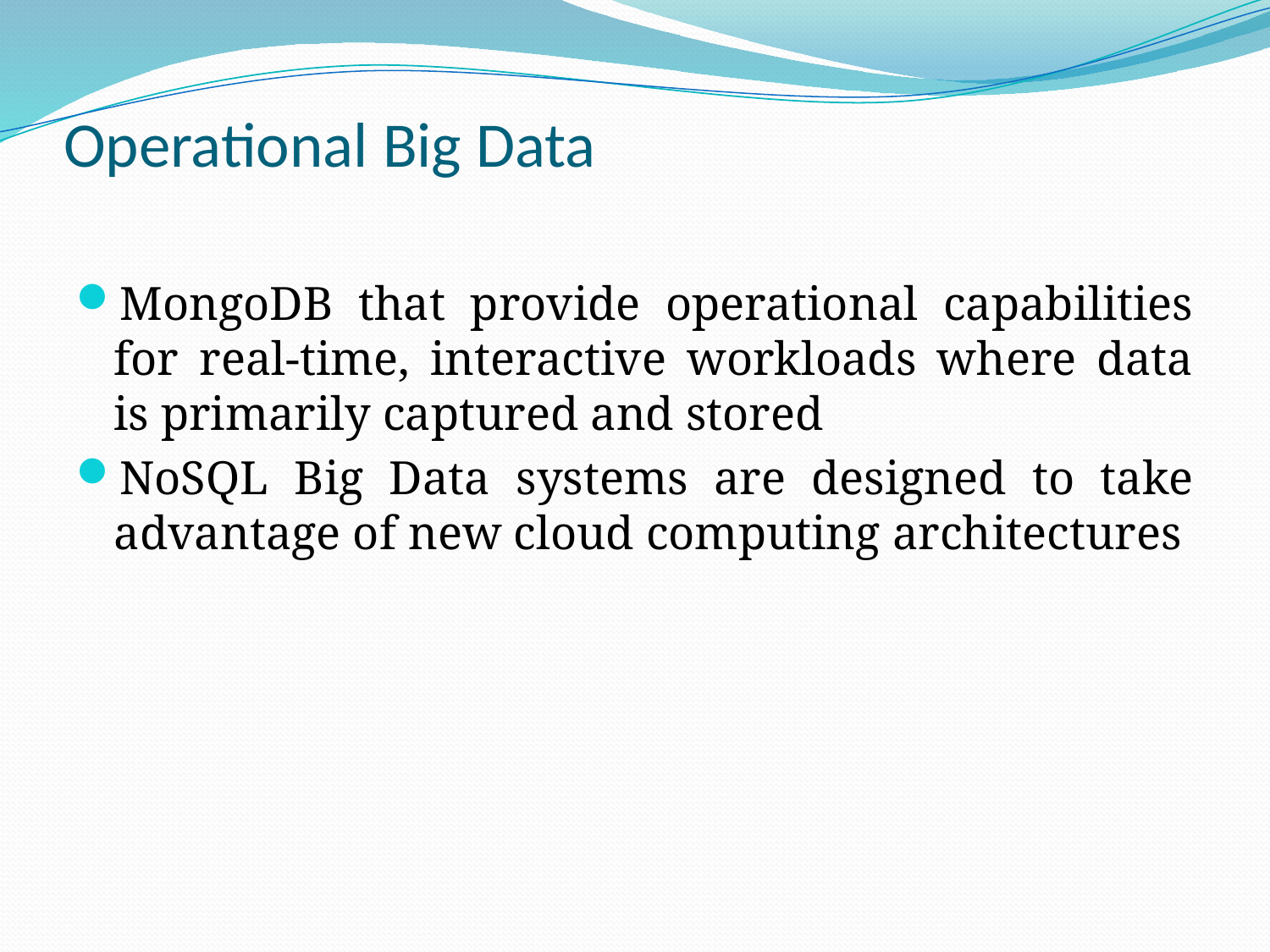

# Operational Big Data
MongoDB that provide operational capabilities for real-time, interactive workloads where data is primarily captured and stored
NoSQL Big Data systems are designed to take advantage of new cloud computing architectures